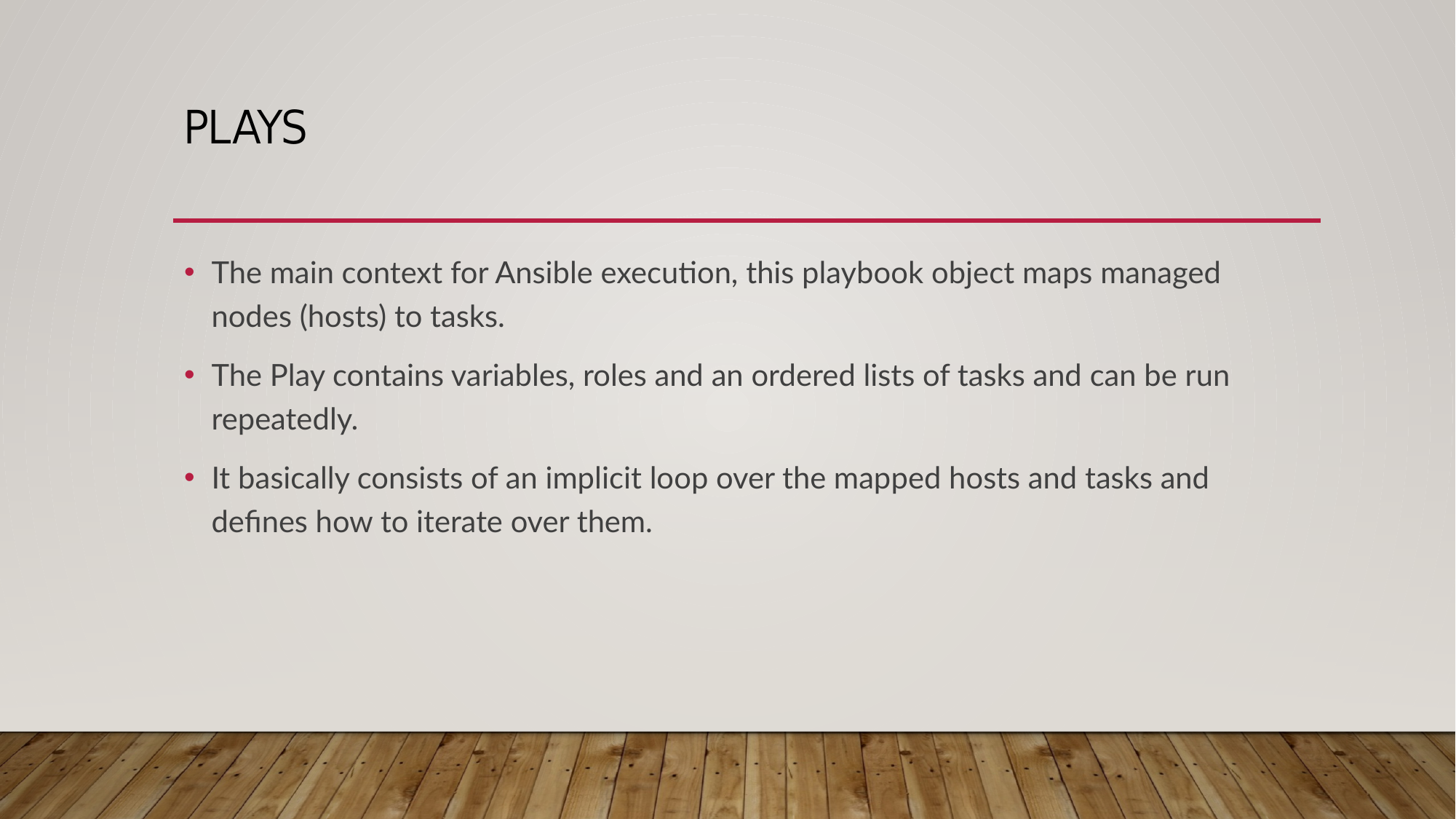

# Plays
The main context for Ansible execution, this playbook object maps managed nodes (hosts) to tasks.
The Play contains variables, roles and an ordered lists of tasks and can be run repeatedly.
It basically consists of an implicit loop over the mapped hosts and tasks and defines how to iterate over them.